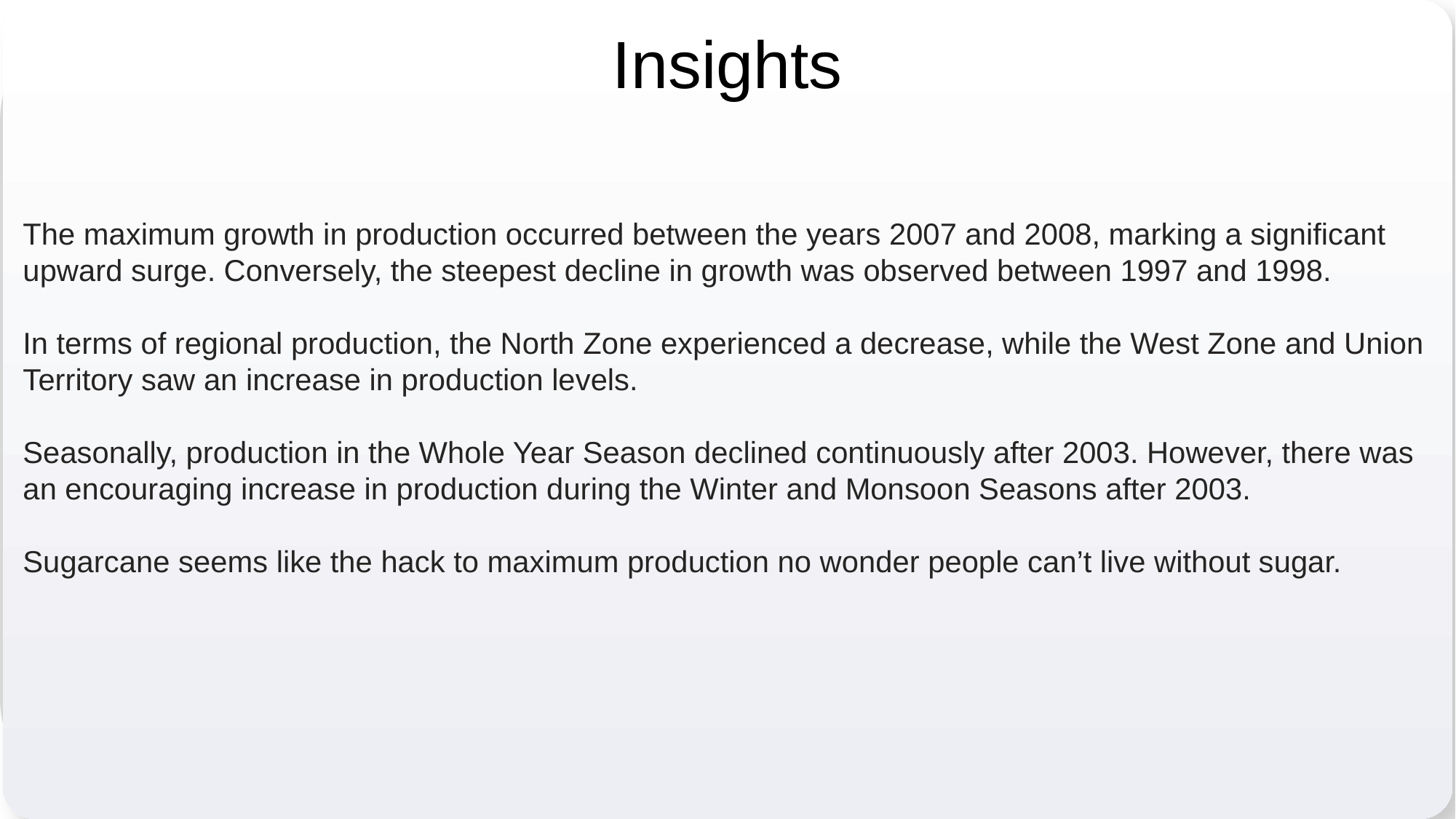

The maximum growth in production occurred between the years 2007 and 2008, marking a significant upward surge. Conversely, the steepest decline in growth was observed between 1997 and 1998.

In terms of regional production, the North Zone experienced a decrease, while the West Zone and Union Territory saw an increase in production levels.

Seasonally, production in the Whole Year Season declined continuously after 2003. However, there was an encouraging increase in production during the Winter and Monsoon Seasons after 2003.

Sugarcane seems like the hack to maximum production no wonder people can’t live without sugar.

Insights